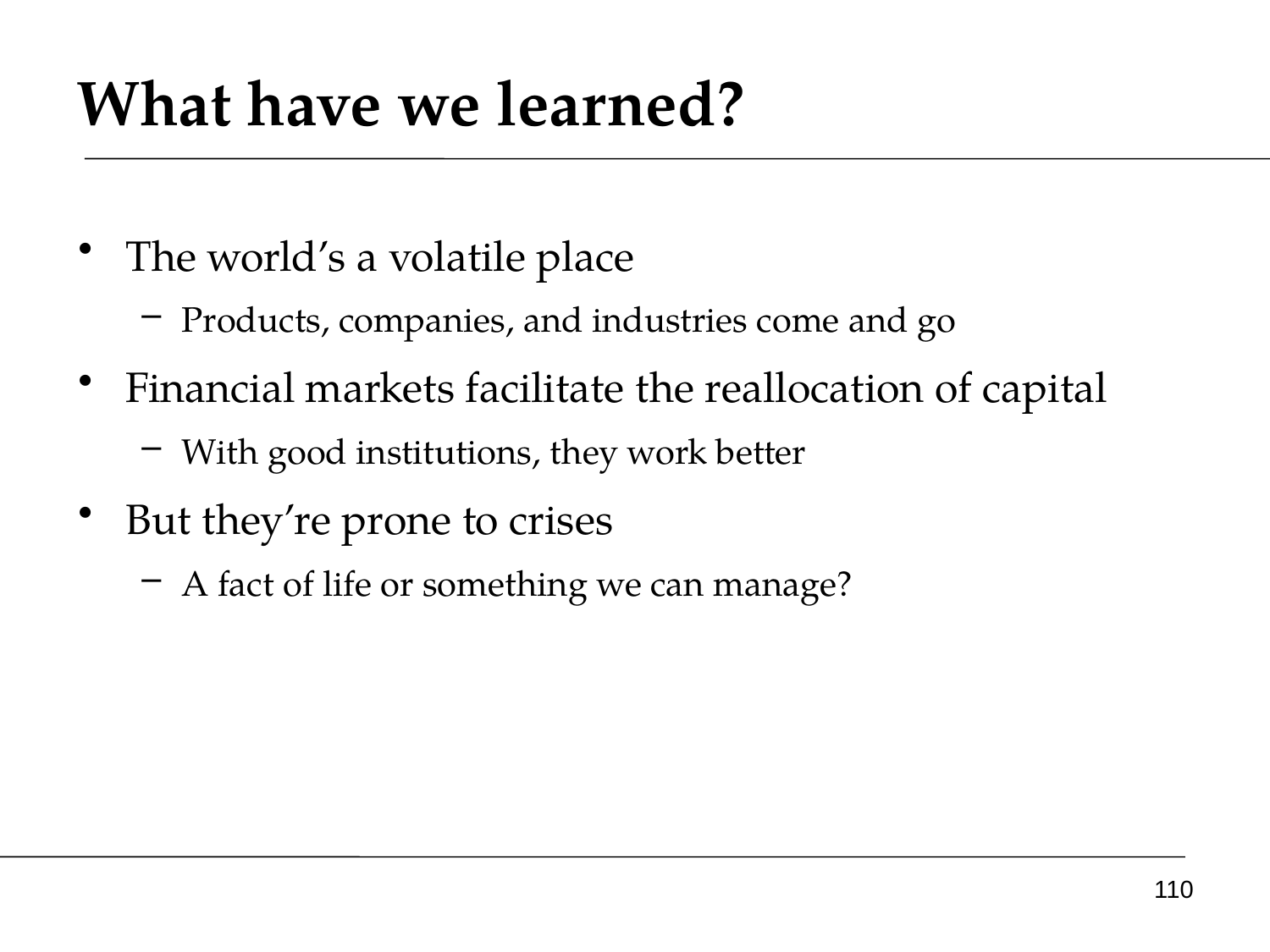

# What have we learned?
The world’s a volatile place
Products, companies, and industries come and go
Financial markets facilitate the reallocation of capital
With good institutions, they work better
But they’re prone to crises
A fact of life or something we can manage?
110